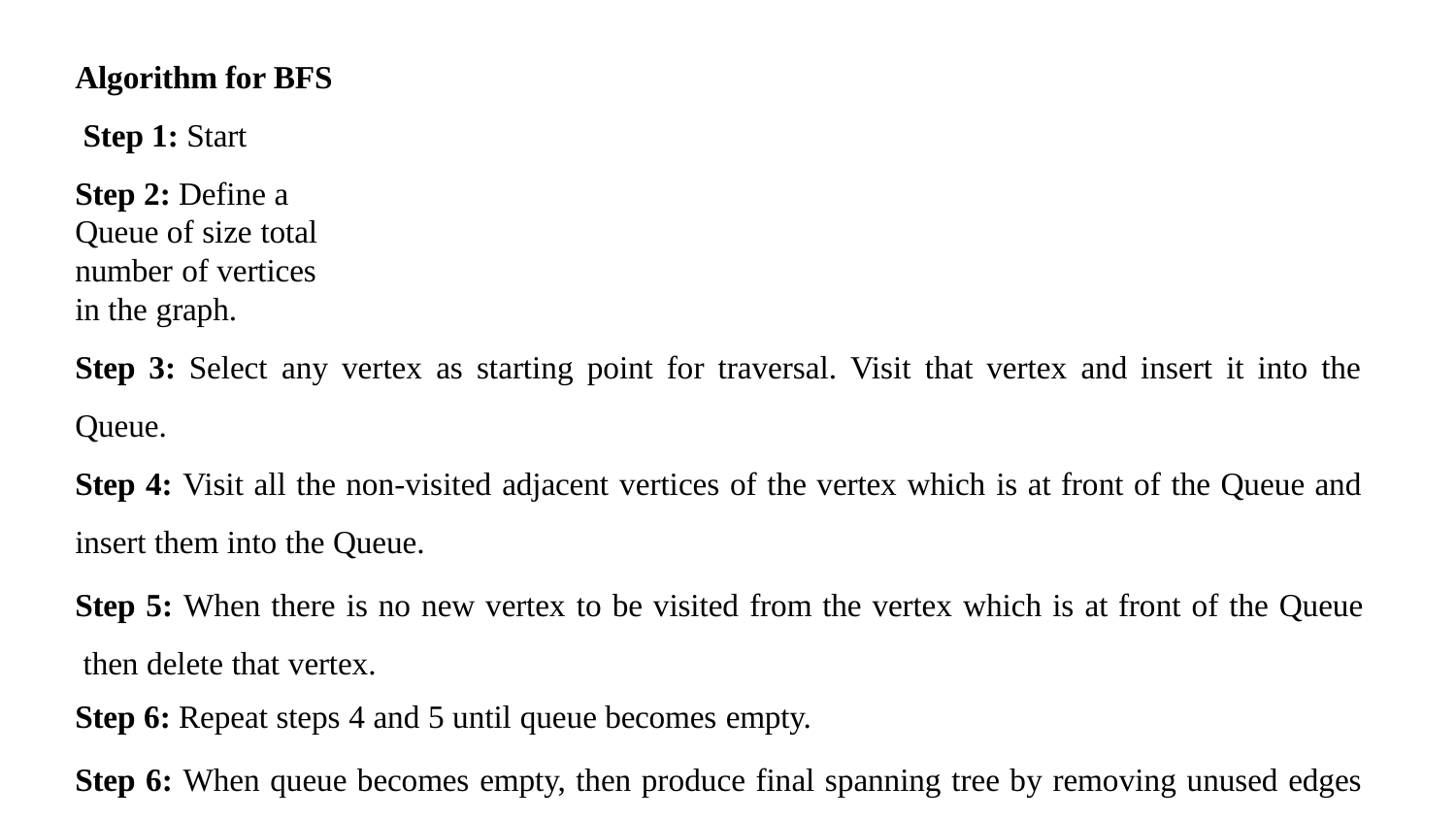

Algorithm for BFS  Step 1: Start
Step 2: Define a Queue of size total number of vertices in the graph.
Step 3: Select any vertex as starting point for traversal. Visit that vertex and insert it into the  Queue.
Step 4: Visit all the non-visited adjacent vertices of the vertex which is at front of the Queue and  insert them into the Queue.
Step 5: When there is no new vertex to be visited from the vertex which is at front of the Queue  then delete that vertex.
Step 6: Repeat steps 4 and 5 until queue becomes empty.
Step 6: When queue becomes empty, then produce final spanning tree by removing unused edges  from the graph
Step 7: Stop